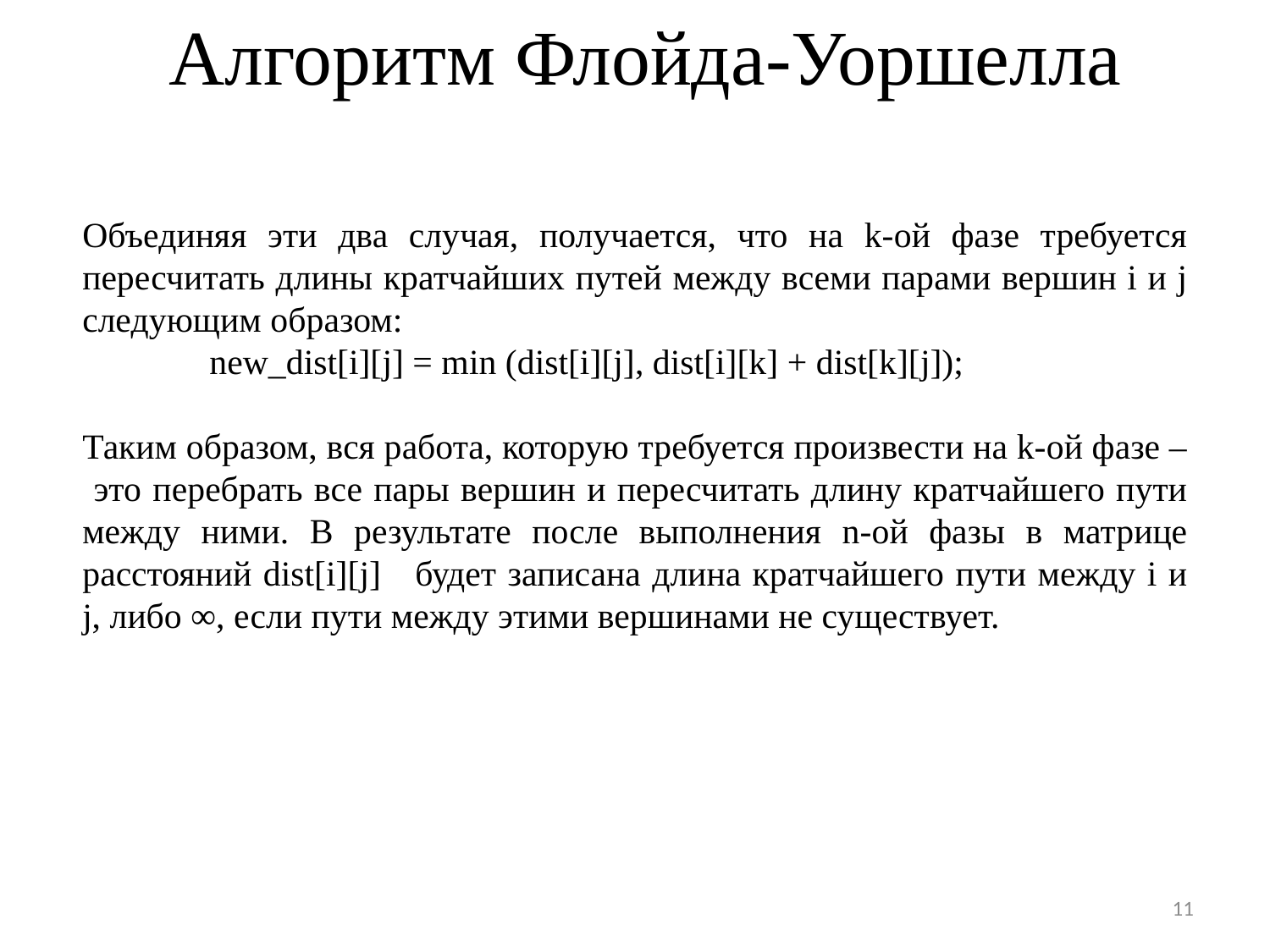

# Алгоритм Флойда-Уоршелла
Объединяя эти два случая, получается, что на k-ой фазе требуется пересчитать длины кратчайших путей между всеми парами вершин i и j следующим образом:
	new_dist[i][j] = min (dist[i][j], dist[i][k] + dist[k][j]);

Таким образом, вся работа, которую требуется произвести на k-ой фазе –  это перебрать все пары вершин и пересчитать длину кратчайшего пути между ними. В результате после выполнения n-ой фазы в матрице расстояний dist[i][j]   будет записана длина кратчайшего пути между i и j, либо ∞, если пути между этими вершинами не существует.

11